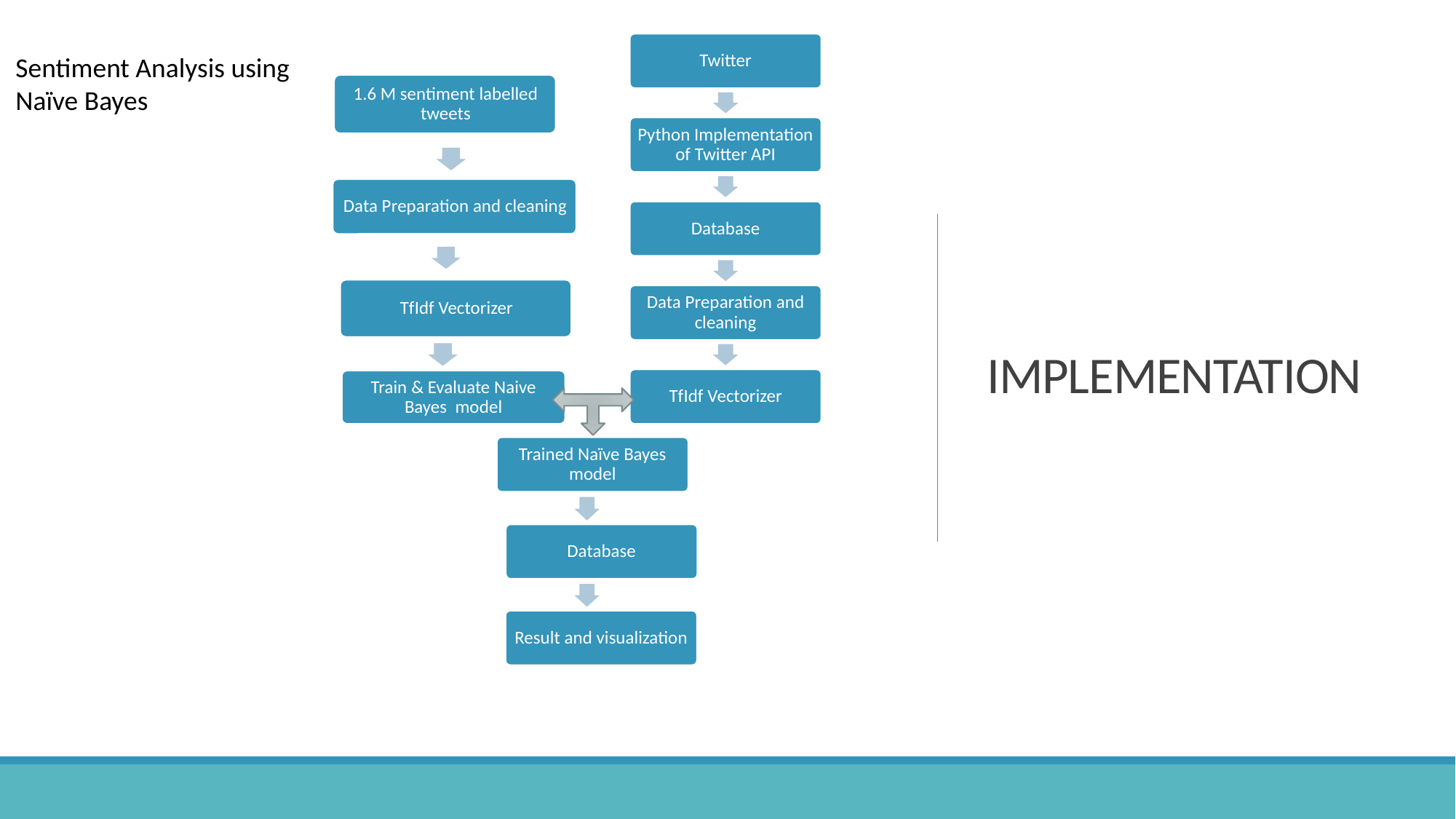

Twitter

Python Implementation of Twitter API

Database

Data Preparation and cleaning

TfIdf Vectorizer
Train & Evaluate Naive Bayes  model

Trained Naïve Bayes model

Database

Result and visualization
Sentiment Analysis using Naïve Bayes
1.6 M sentiment labelled tweets

Data Preparation and cleaning

TfIdf Vectorizer
# IMPLEMENTATION